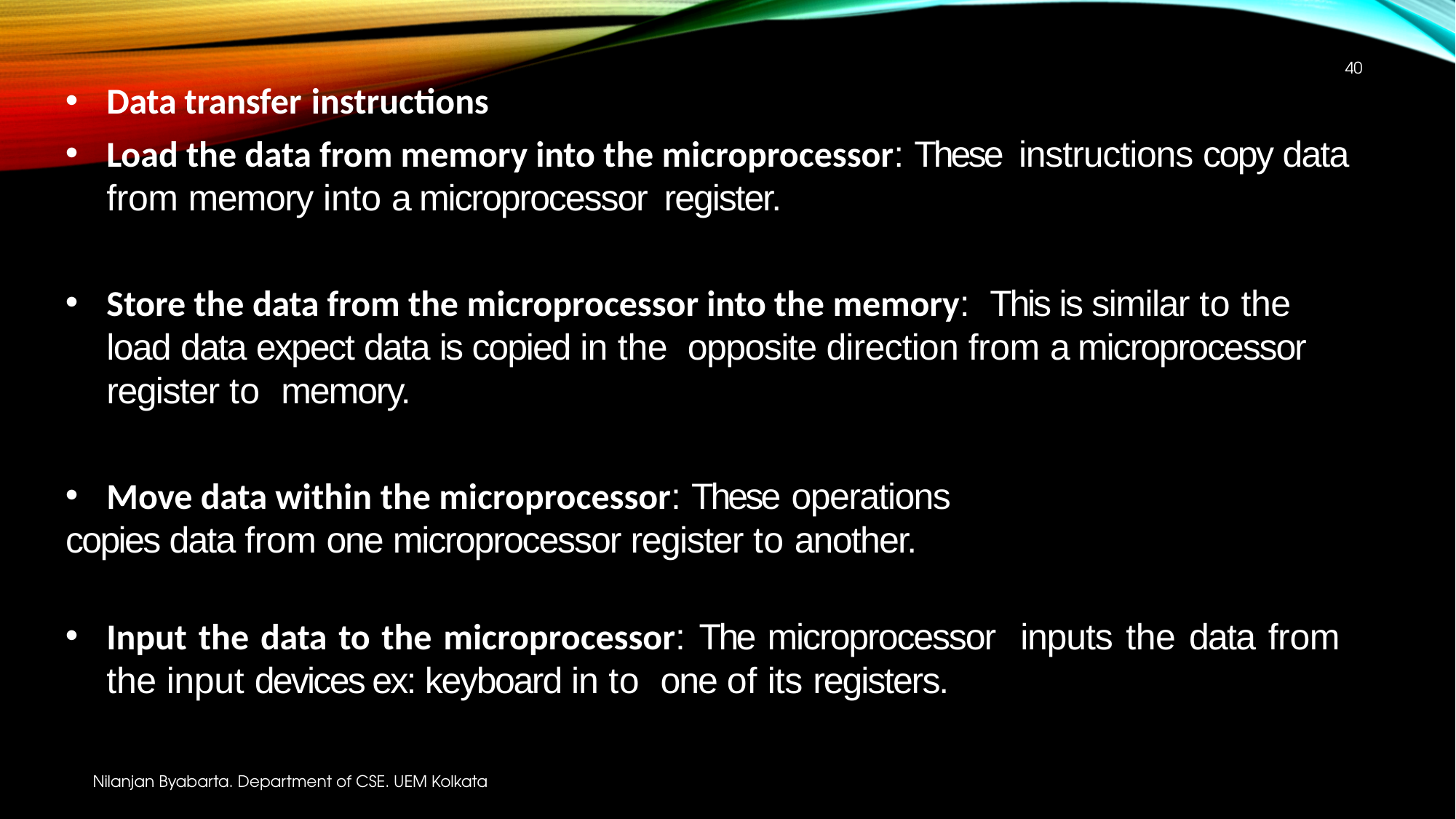

40
Data transfer instructions
Load the data from memory into the microprocessor: These  instructions copy data from memory into a microprocessor  register.

Store the data from the microprocessor into the memory:  This is similar to the load data expect data is copied in the  opposite direction from a microprocessor register to  memory.

Move data within the microprocessor: These operations
copies data from one microprocessor register to another.

Input the data to the microprocessor: The microprocessor  inputs the data from the input devices ex: keyboard in to  one of its registers.
Nilanjan Byabarta. Department of CSE. UEM Kolkata